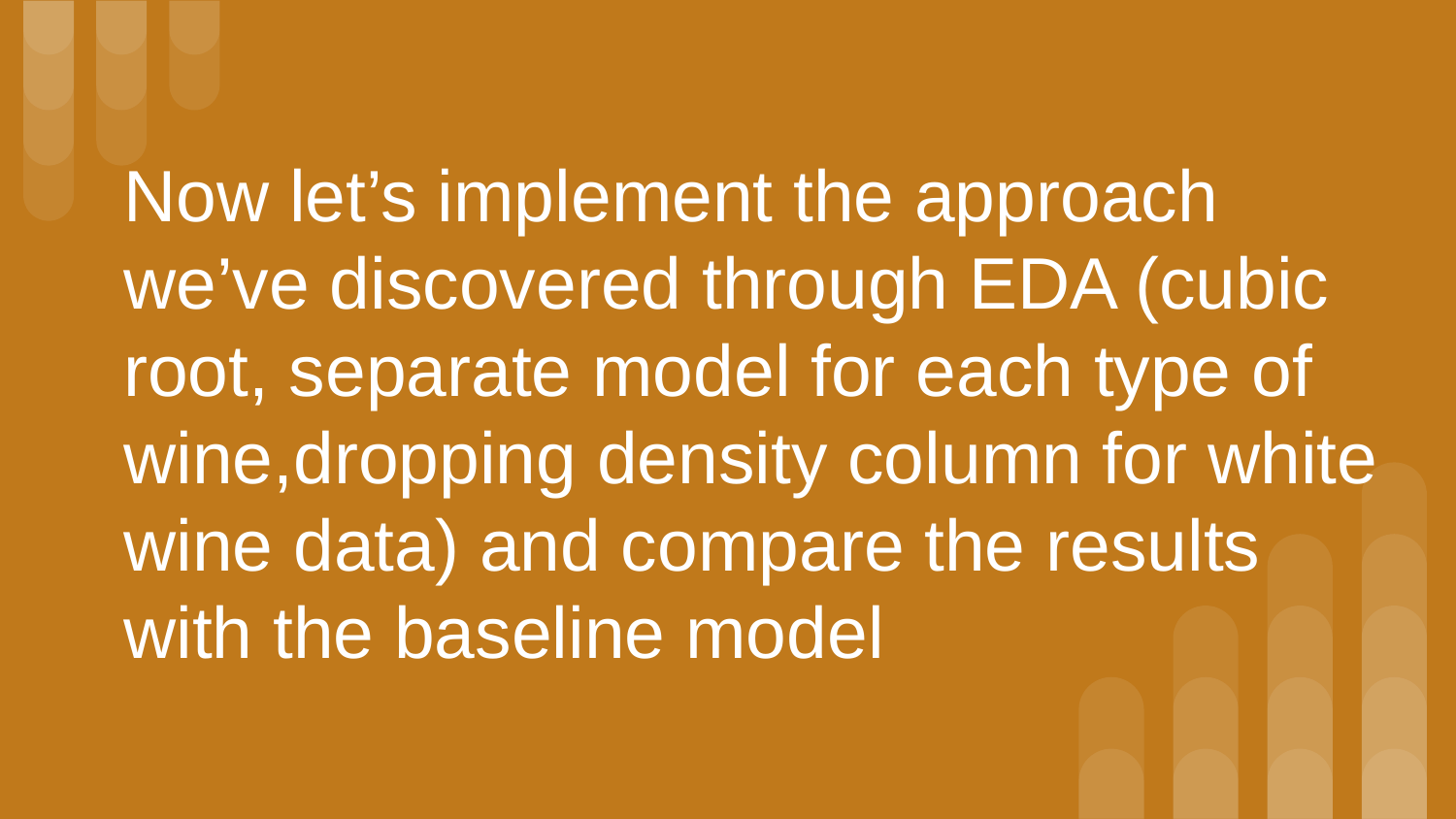

# Now let’s implement the approach we’ve discovered through EDA (cubic root, separate model for each type of wine,dropping density column for white wine data) and compare the results with the baseline model